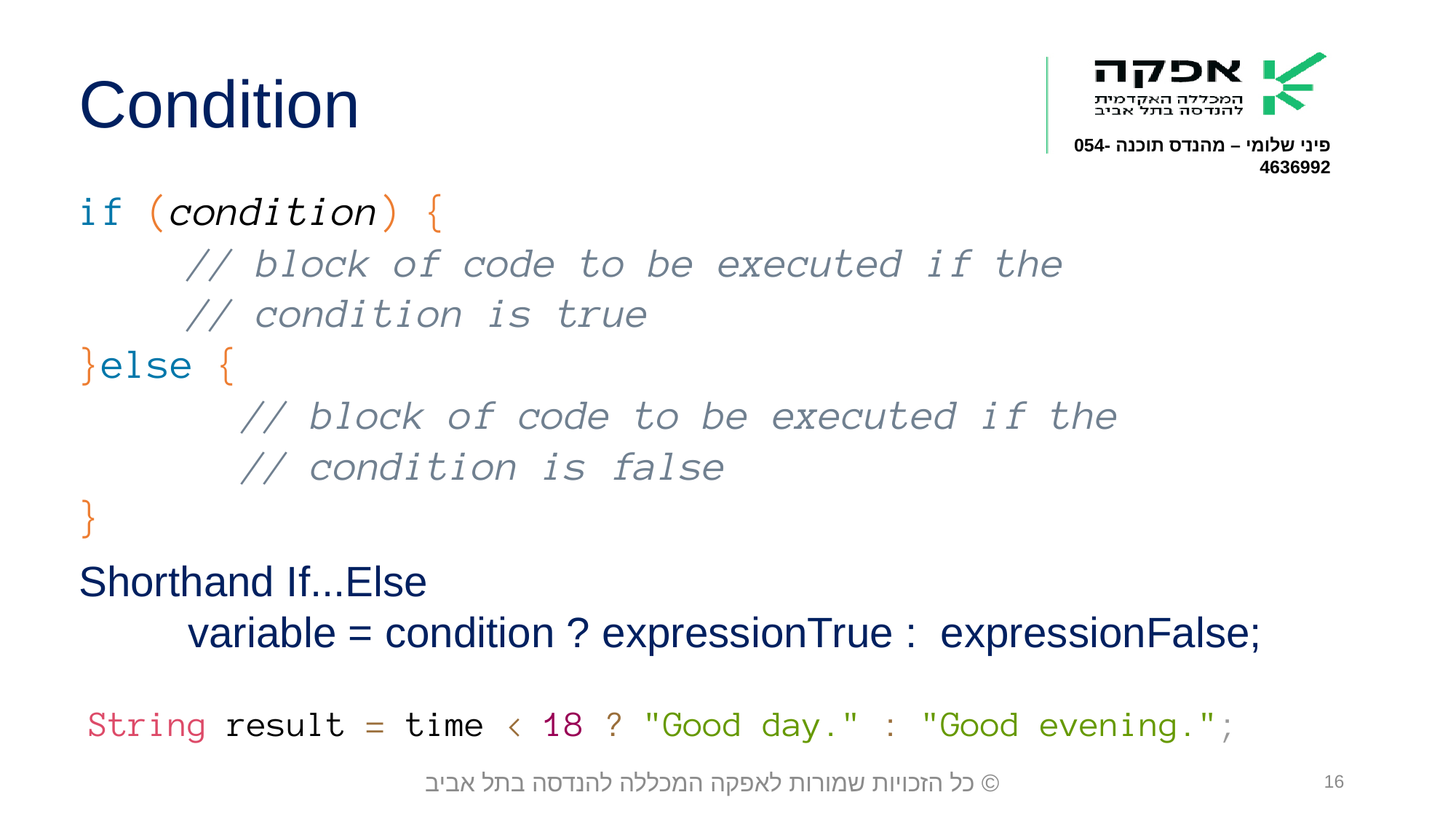

Condition
if (condition) {
	// block of code to be executed if the
	// condition is true
}else {
	// block of code to be executed if the
	// condition is false
}
Shorthand If...Else
	variable = condition ? expressionTrue :  expressionFalse;
 String result = time < 18 ? "Good day." : "Good evening.";

© כל הזכויות שמורות לאפקה המכללה להנדסה בתל אביב
16